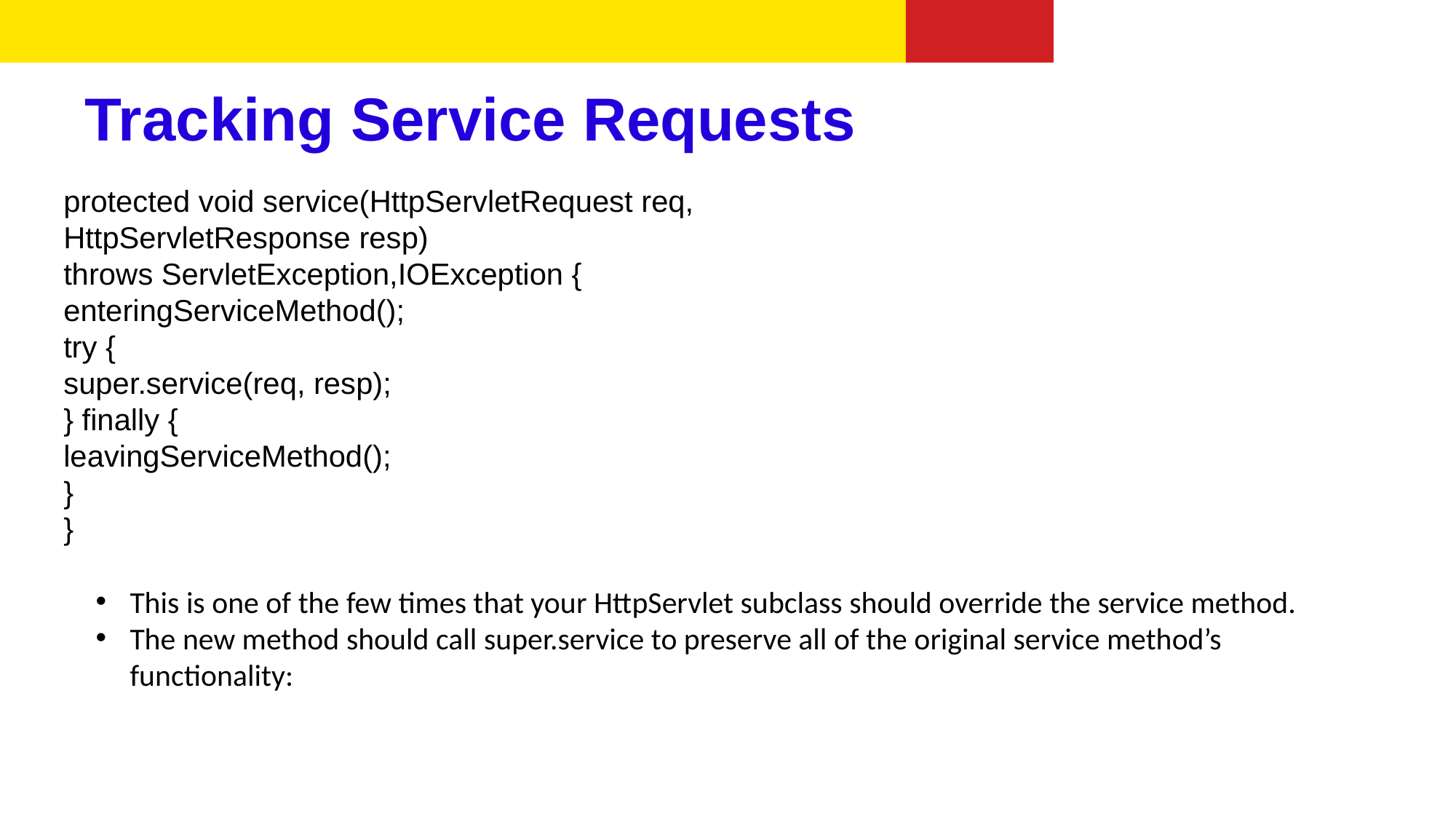

# Tracking Service Requests
protected void service(HttpServletRequest req,
HttpServletResponse resp)
throws ServletException,IOException {
enteringServiceMethod();
try {
super.service(req, resp);
} finally {
leavingServiceMethod();
}
}
This is one of the few times that your HttpServlet subclass should override the service method.
The new method should call super.service to preserve all of the original service method’s functionality: